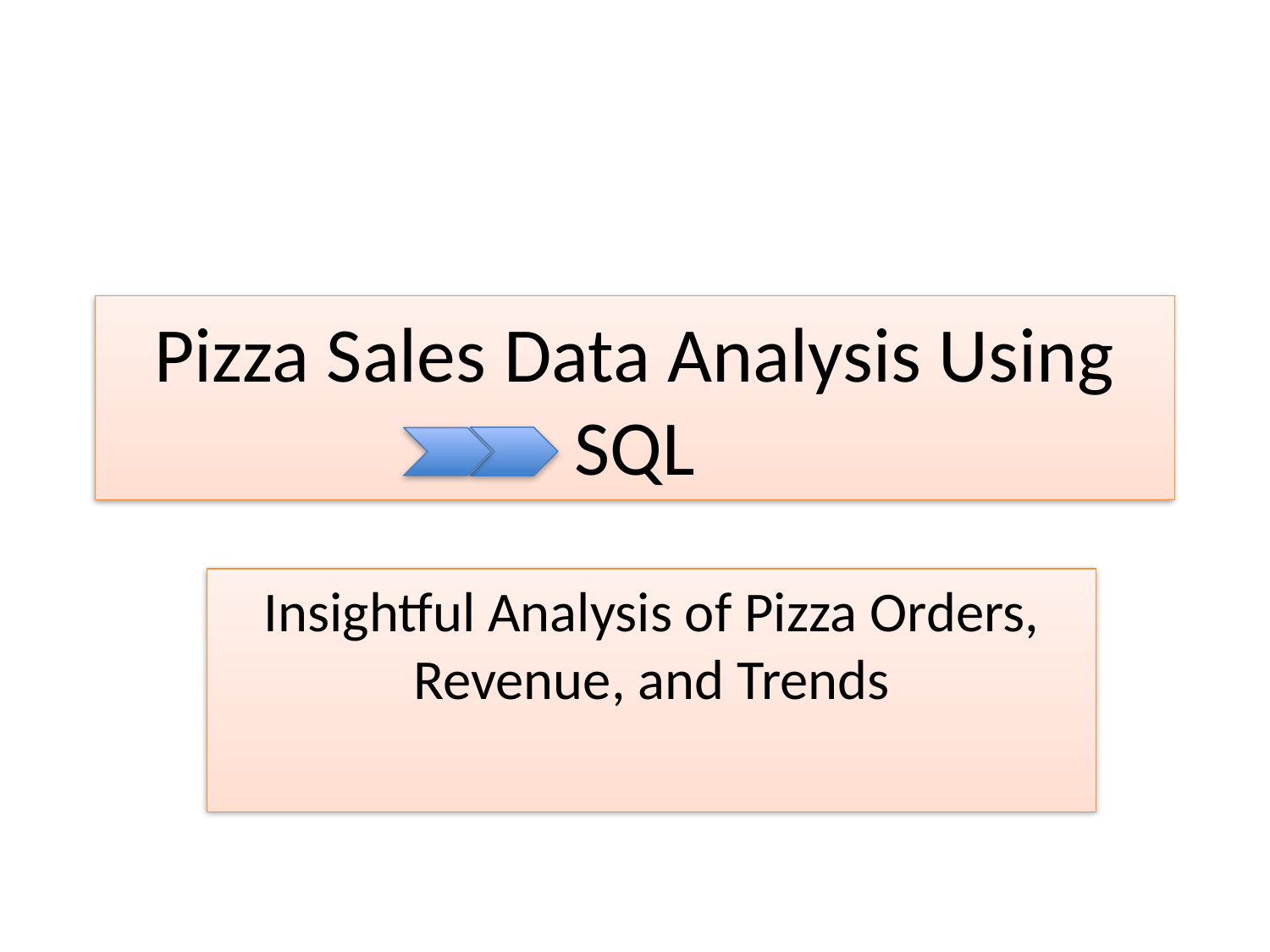

# Pizza Sales Data Analysis Using SQL

Insightful Analysis of Pizza Orders, Revenue, and Trends